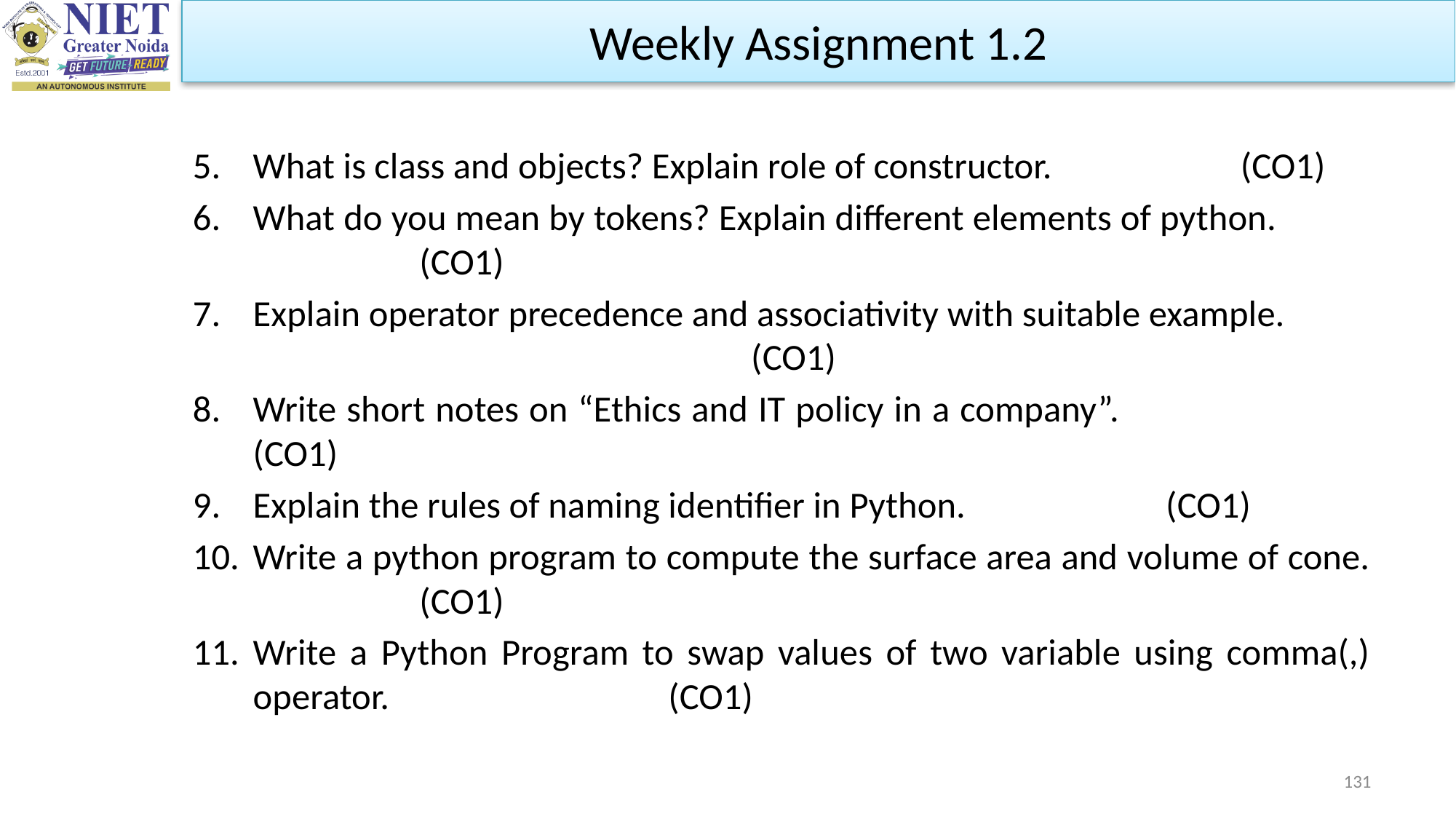

Weekly Assignment 1.2
What is class and objects? Explain role of constructor. 									       		         (CO1)
What do you mean by tokens? Explain different elements of python. 					       				          (CO1)
Explain operator precedence and associativity with suitable example.                                                           									          (CO1)
Write short notes on “Ethics and IT policy in a company”. 									      		          (CO1)
Explain the rules of naming identifier in Python.     		          (CO1)
Write a python program to compute the surface area and volume of cone. 								          (CO1)
Write a Python Program to swap values of two variable using comma(,) operator. 						           		          (CO1)

131